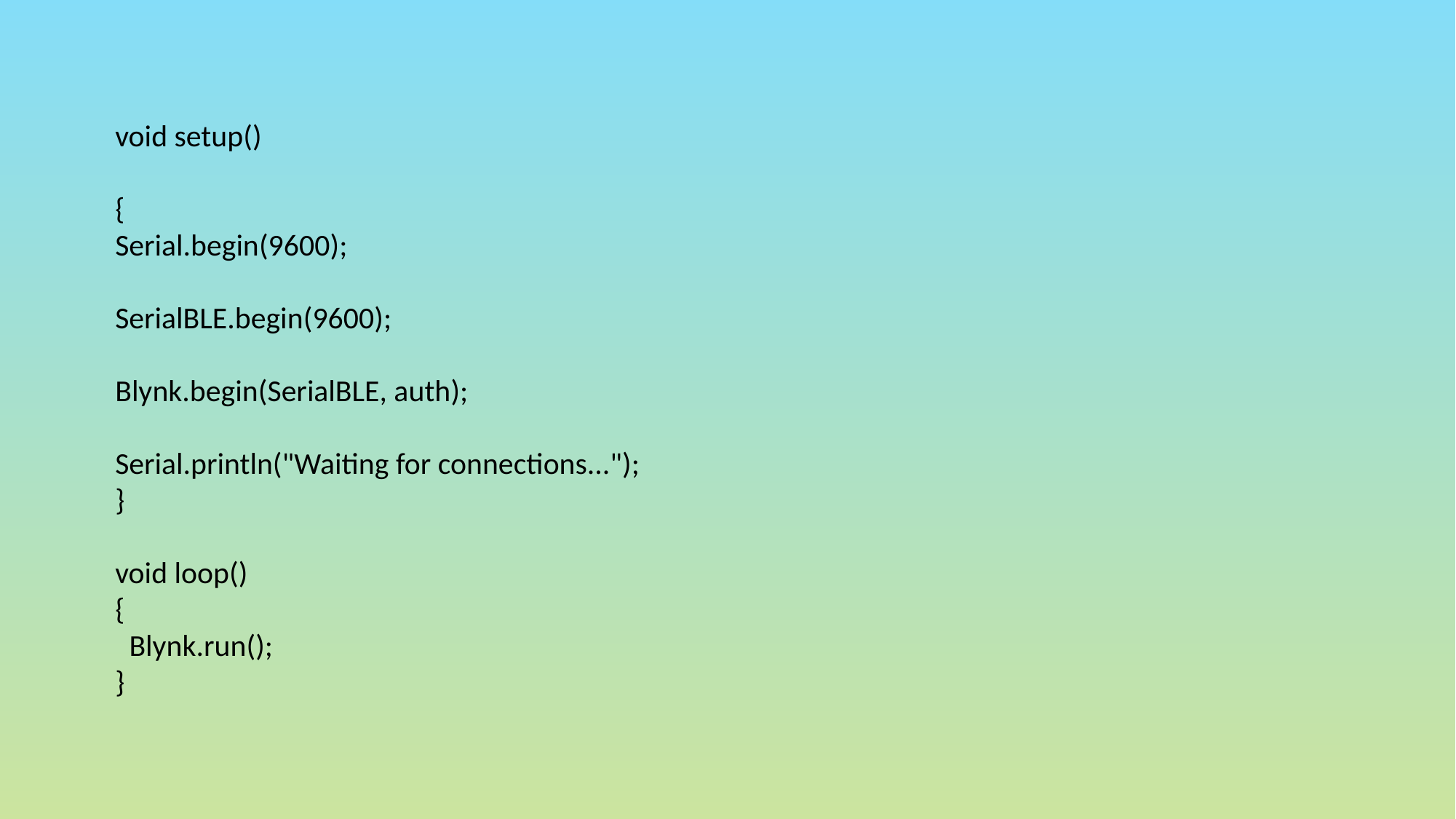

void setup()

{
Serial.begin(9600);

SerialBLE.begin(9600);

Blynk.begin(SerialBLE, auth);

Serial.println("Waiting for connections...");
}

void loop()
{
  Blynk.run();
}